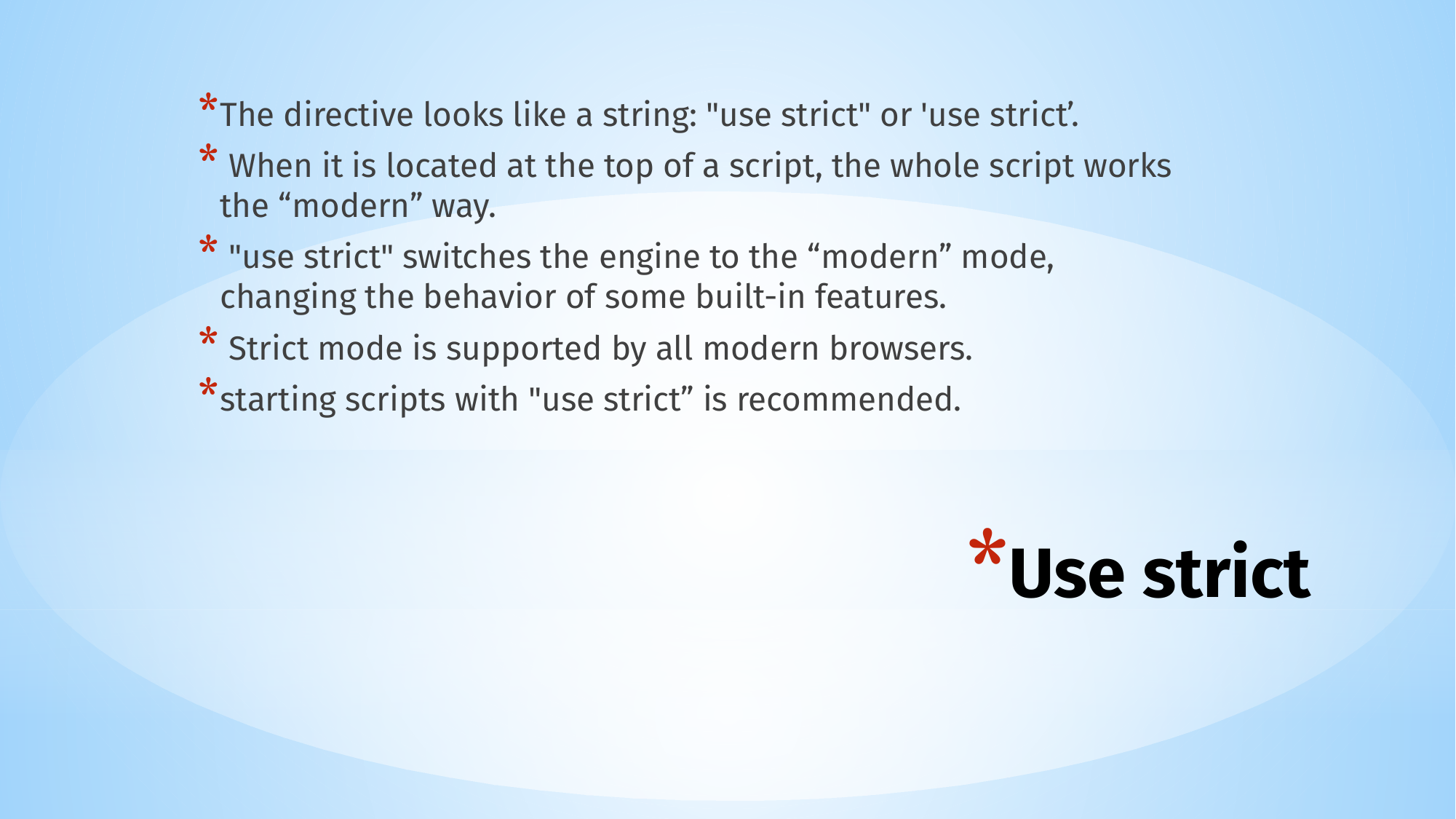

The directive looks like a string: "use strict" or 'use strict’.
 When it is located at the top of a script, the whole script works the “modern” way.
 "use strict" switches the engine to the “modern” mode, changing the behavior of some built-in features.
 Strict mode is supported by all modern browsers.
starting scripts with "use strict” is recommended.
# Use strict